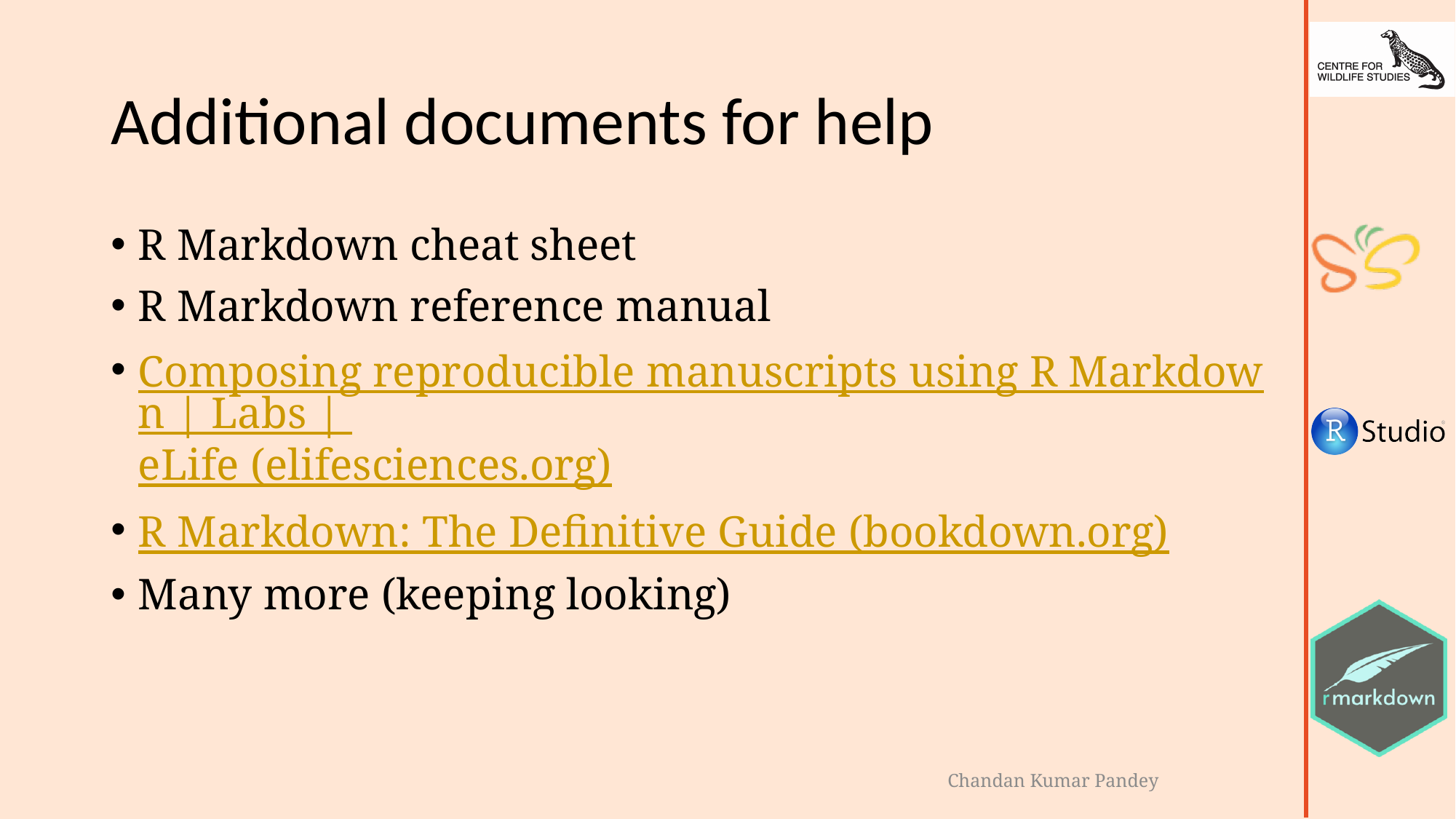

# Additional documents for help
R Markdown cheat sheet
R Markdown reference manual
Composing reproducible manuscripts using R Markdown | Labs | eLife (elifesciences.org)
R Markdown: The Definitive Guide (bookdown.org)
Many more (keeping looking)